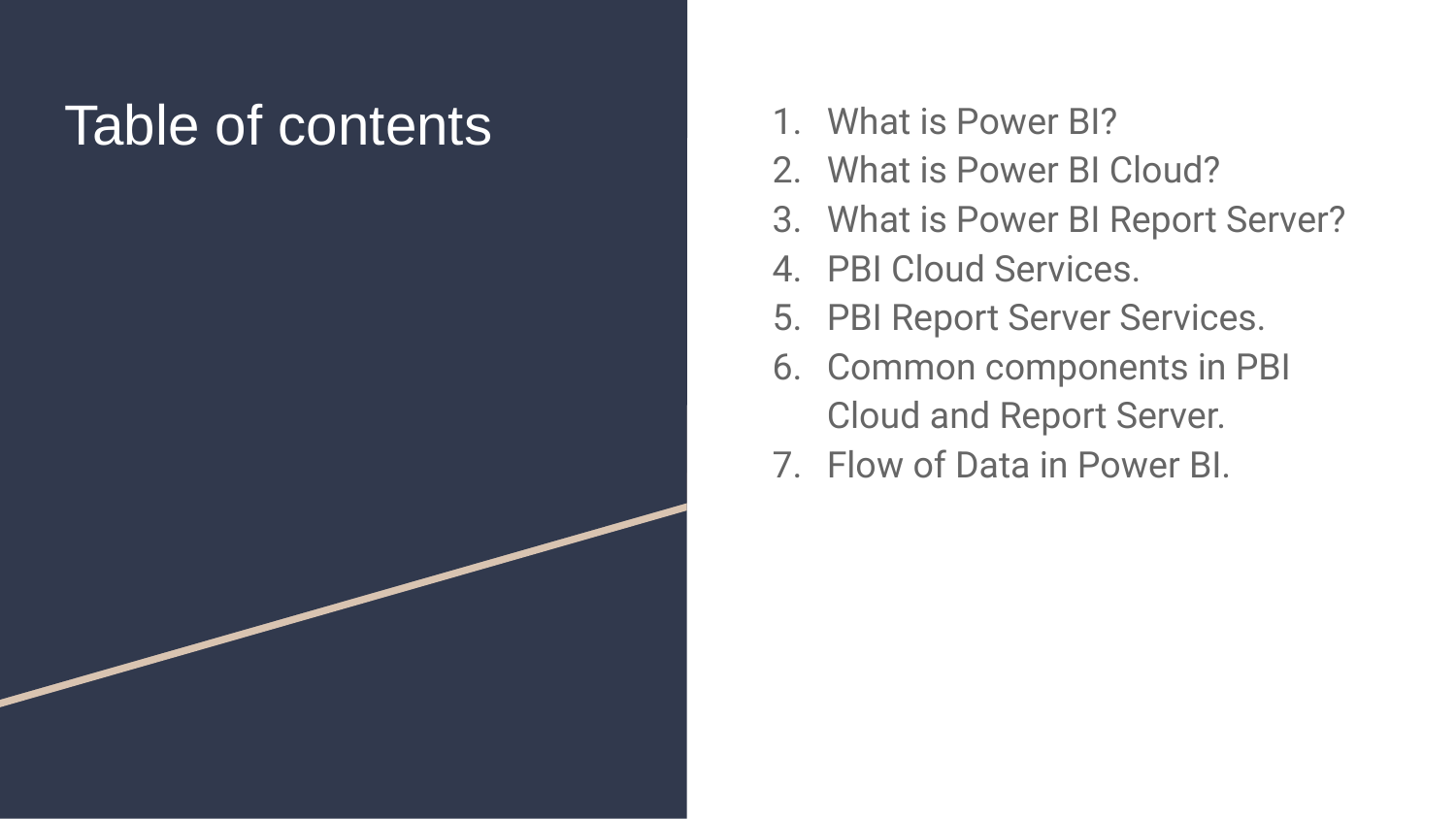

# Table of contents
What is Power BI?
What is Power BI Cloud?
What is Power BI Report Server?
PBI Cloud Services.
PBI Report Server Services.
Common components in PBI Cloud and Report Server.
Flow of Data in Power BI.